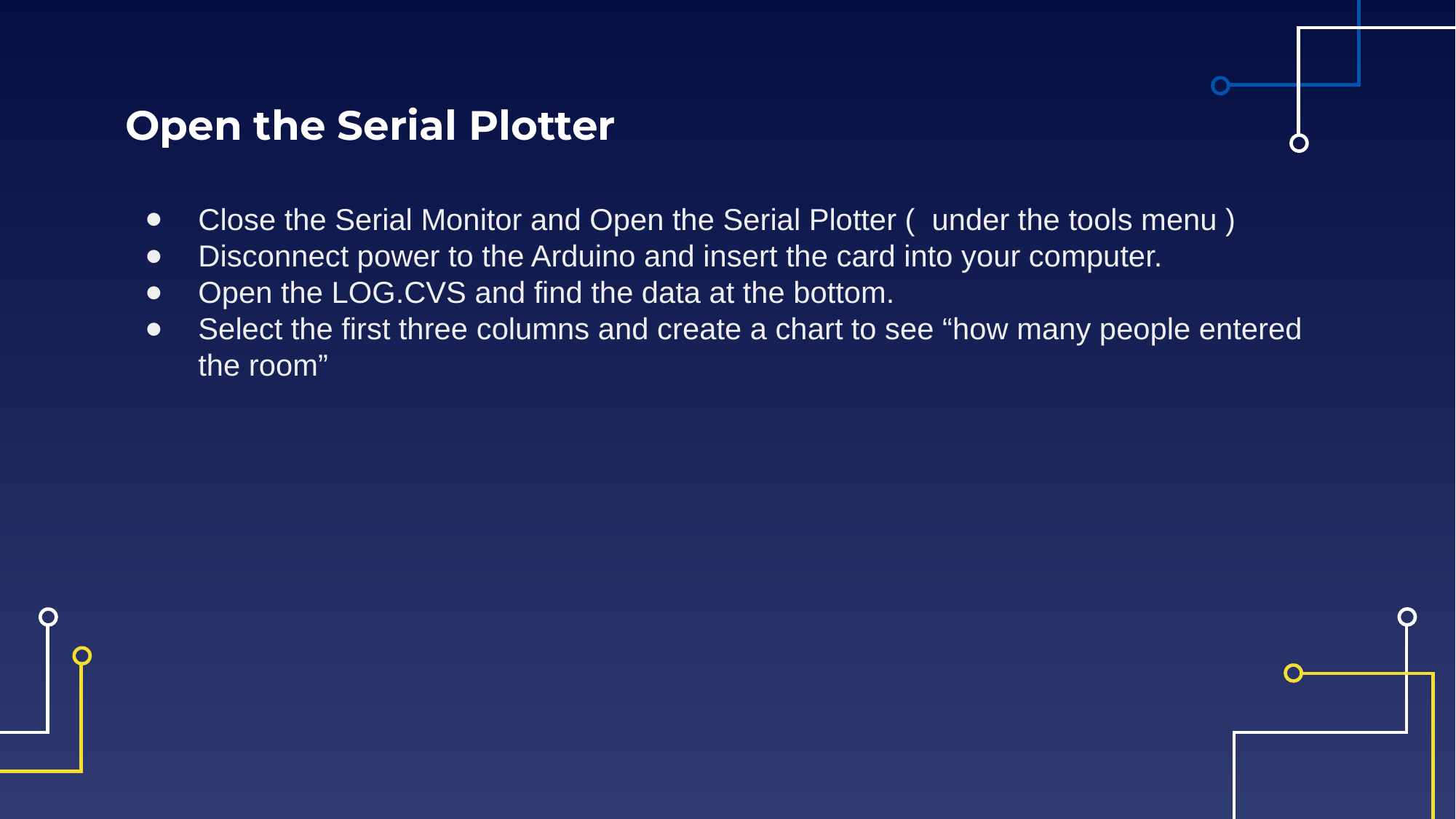

# Open the Serial Plotter
Close the Serial Monitor and Open the Serial Plotter (  under the tools menu )
Disconnect power to the Arduino and insert the card into your computer.
Open the LOG.CVS and find the data at the bottom.
Select the first three columns and create a chart to see “how many people entered the room”